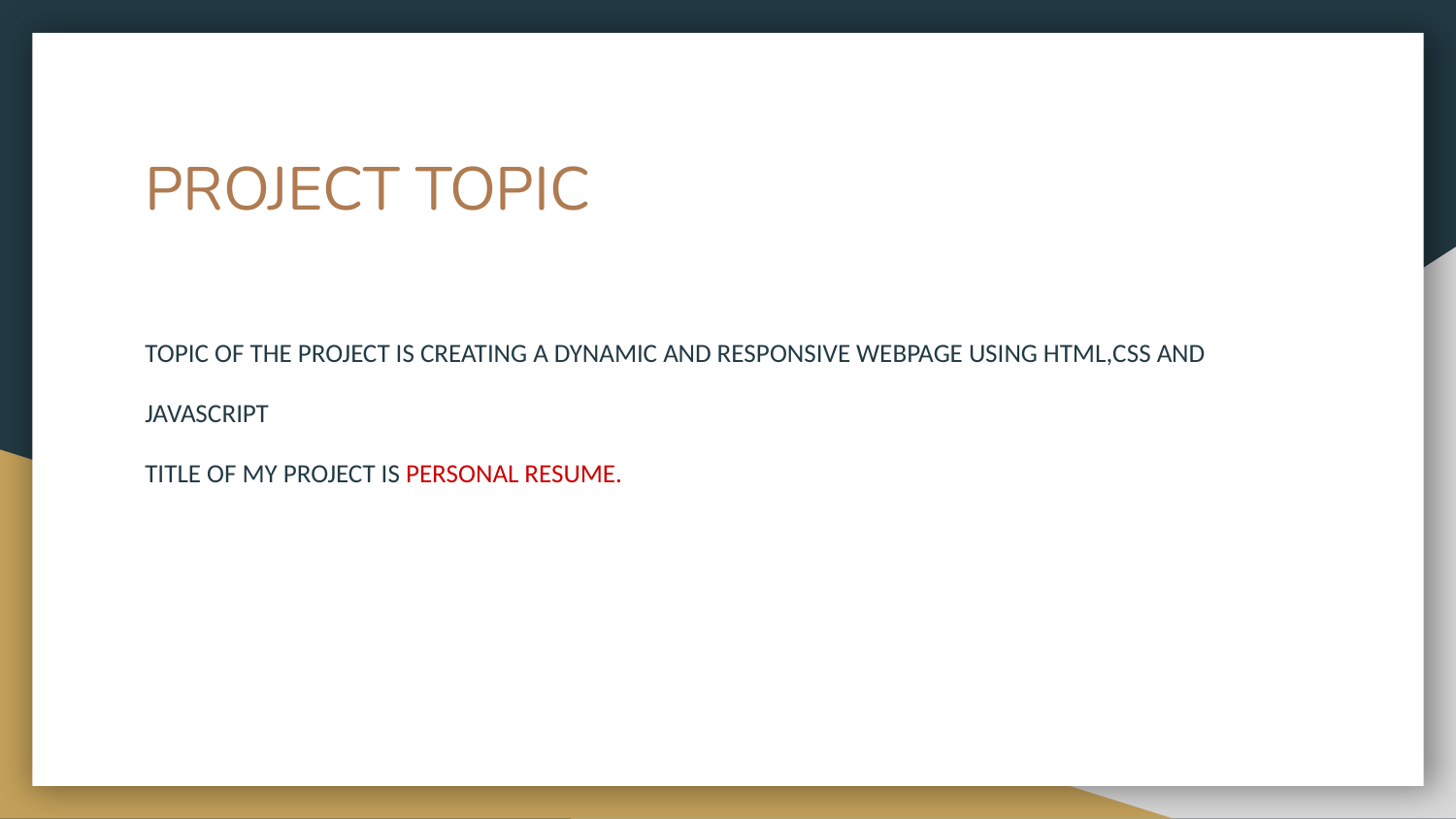

# PROJECT TOPIC
TOPIC OF THE PROJECT IS CREATING A DYNAMIC AND RESPONSIVE WEBPAGE USING HTML,CSS AND
JAVASCRIPT
TITLE OF MY PROJECT IS PERSONAL RESUME.